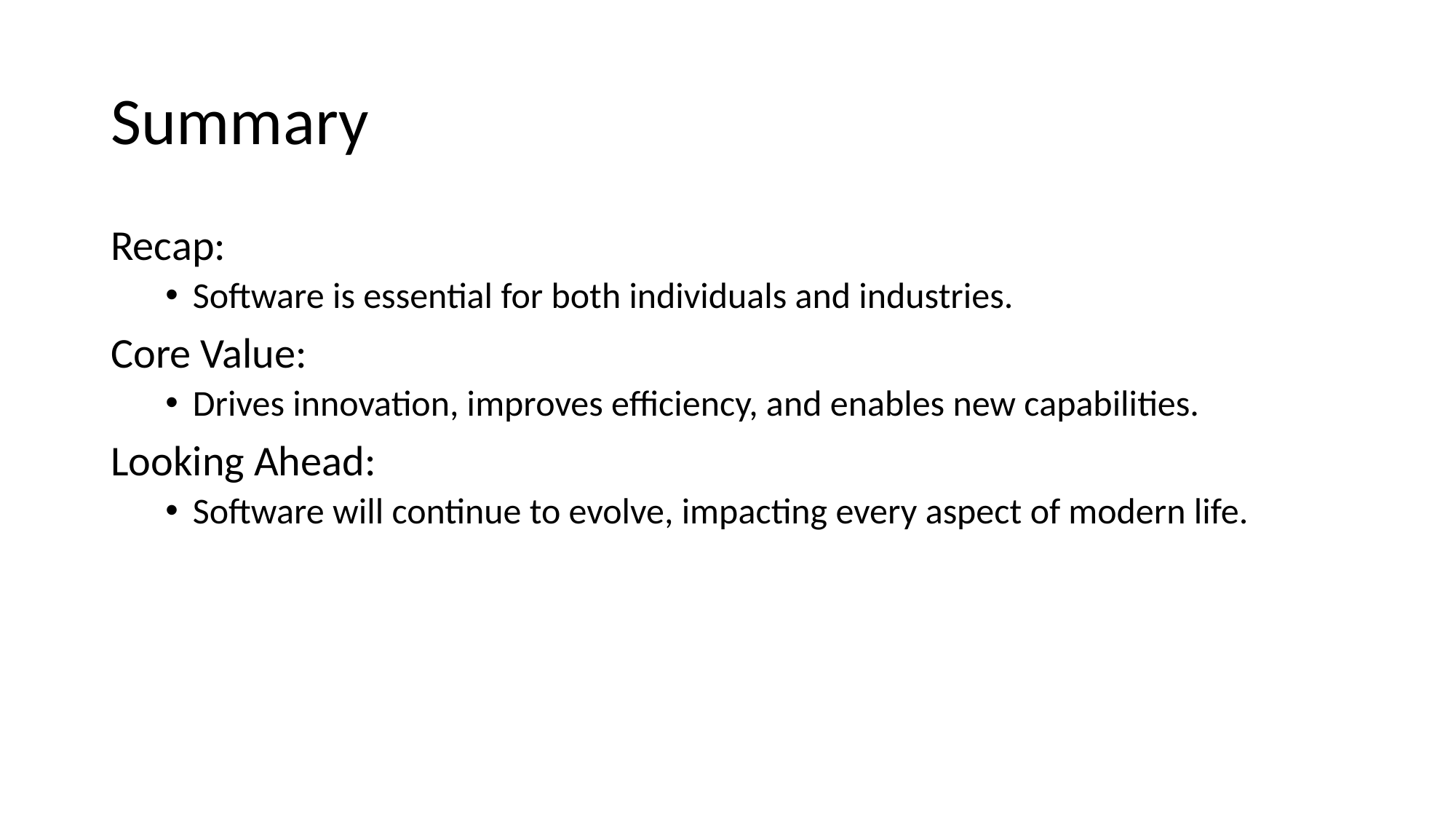

# Summary
Recap:
Software is essential for both individuals and industries.
Core Value:
Drives innovation, improves efficiency, and enables new capabilities.
Looking Ahead:
Software will continue to evolve, impacting every aspect of modern life.